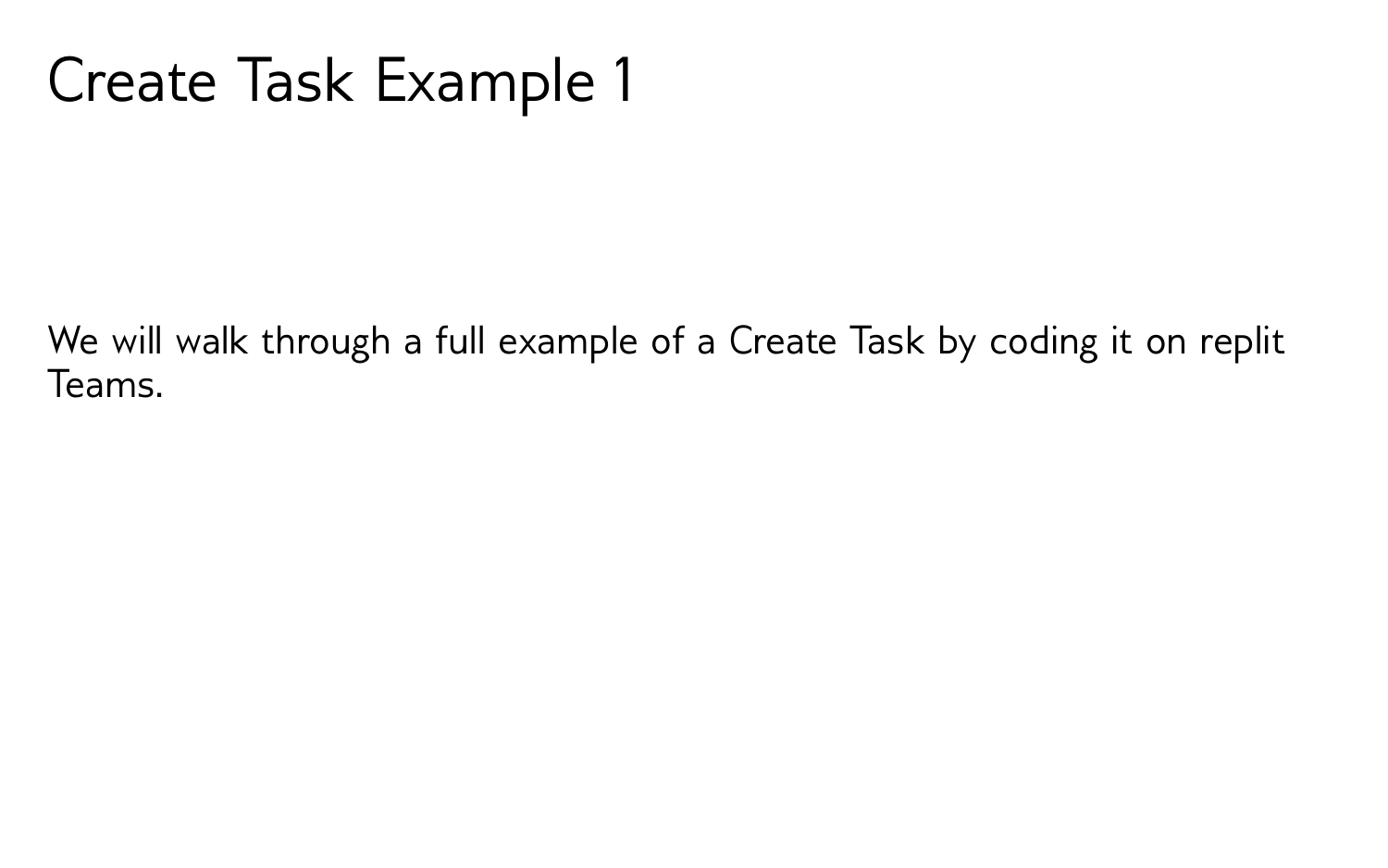

# Create Task Example 1

We will walk through a full example of a Create Task by coding it on replit Teams.